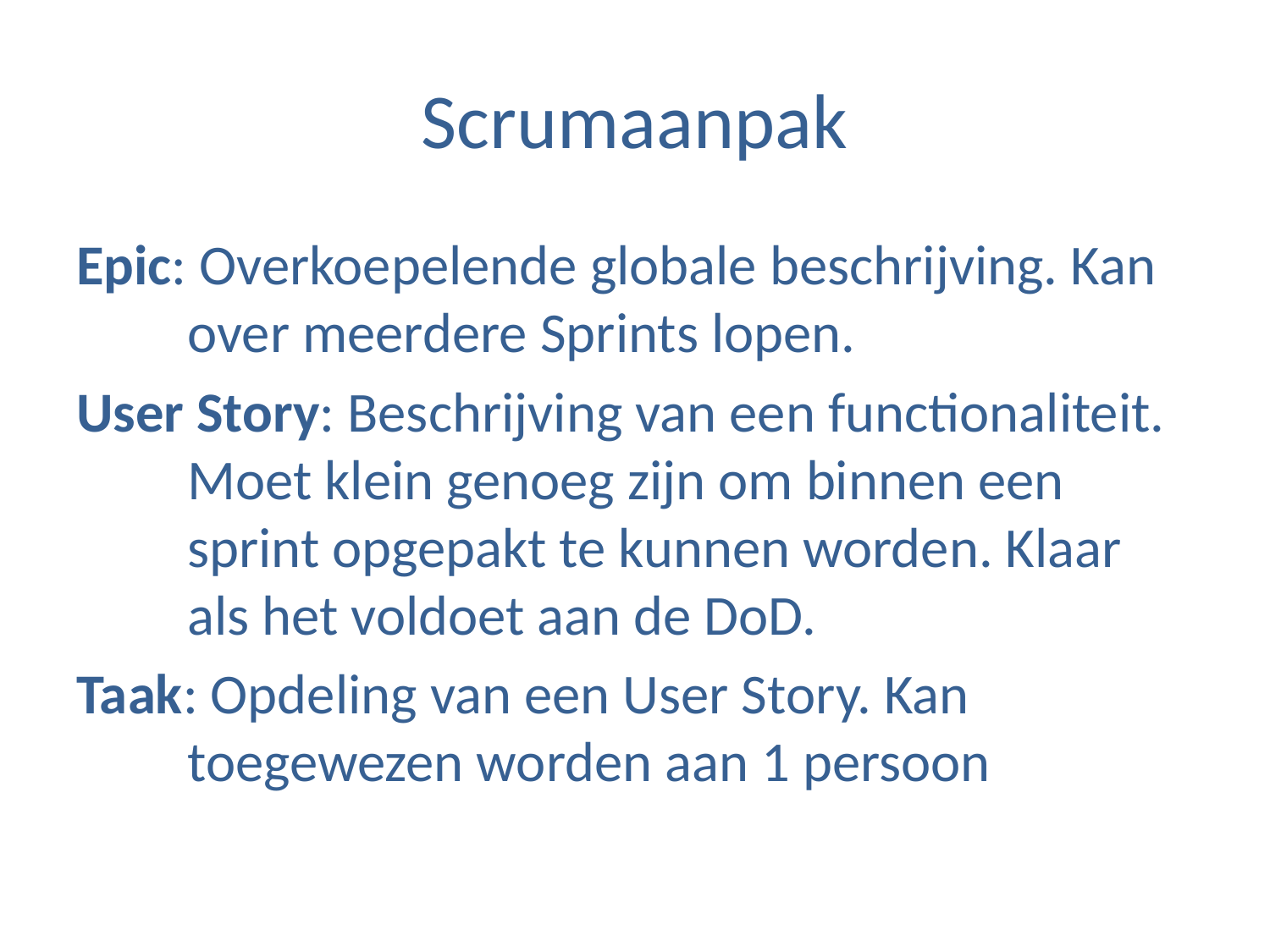

# Scrumaanpak
Epic: Overkoepelende globale beschrijving. Kan over meerdere Sprints lopen.
User Story: Beschrijving van een functionaliteit. Moet klein genoeg zijn om binnen een sprint opgepakt te kunnen worden. Klaar als het voldoet aan de DoD.
Taak: Opdeling van een User Story. Kan toegewezen worden aan 1 persoon